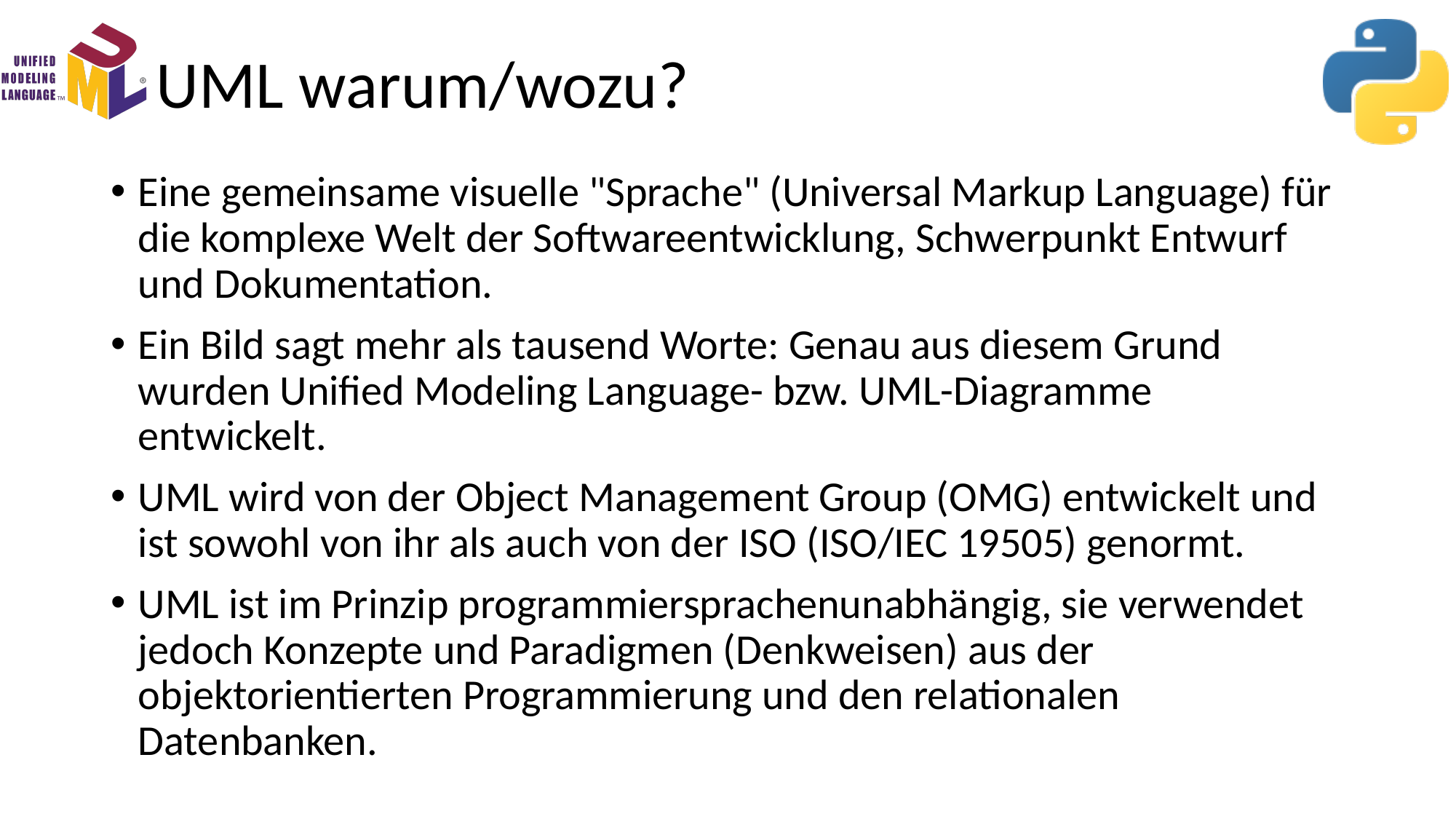

# UML warum/wozu?
Eine gemeinsame visuelle "Sprache" (Universal Markup Language) für die komplexe Welt der Softwareentwicklung, Schwerpunkt Entwurf und Dokumentation.
Ein Bild sagt mehr als tausend Worte: Genau aus diesem Grund wurden Unified Modeling Language- bzw. UML-Diagramme entwickelt.
UML wird von der Object Management Group (OMG) entwickelt und ist sowohl von ihr als auch von der ISO (ISO/IEC 19505) genormt.
UML ist im Prinzip programmiersprachenunabhängig, sie verwendet jedoch Konzepte und Paradigmen (Denkweisen) aus der objektorientierten Programmierung und den relationalen Datenbanken.